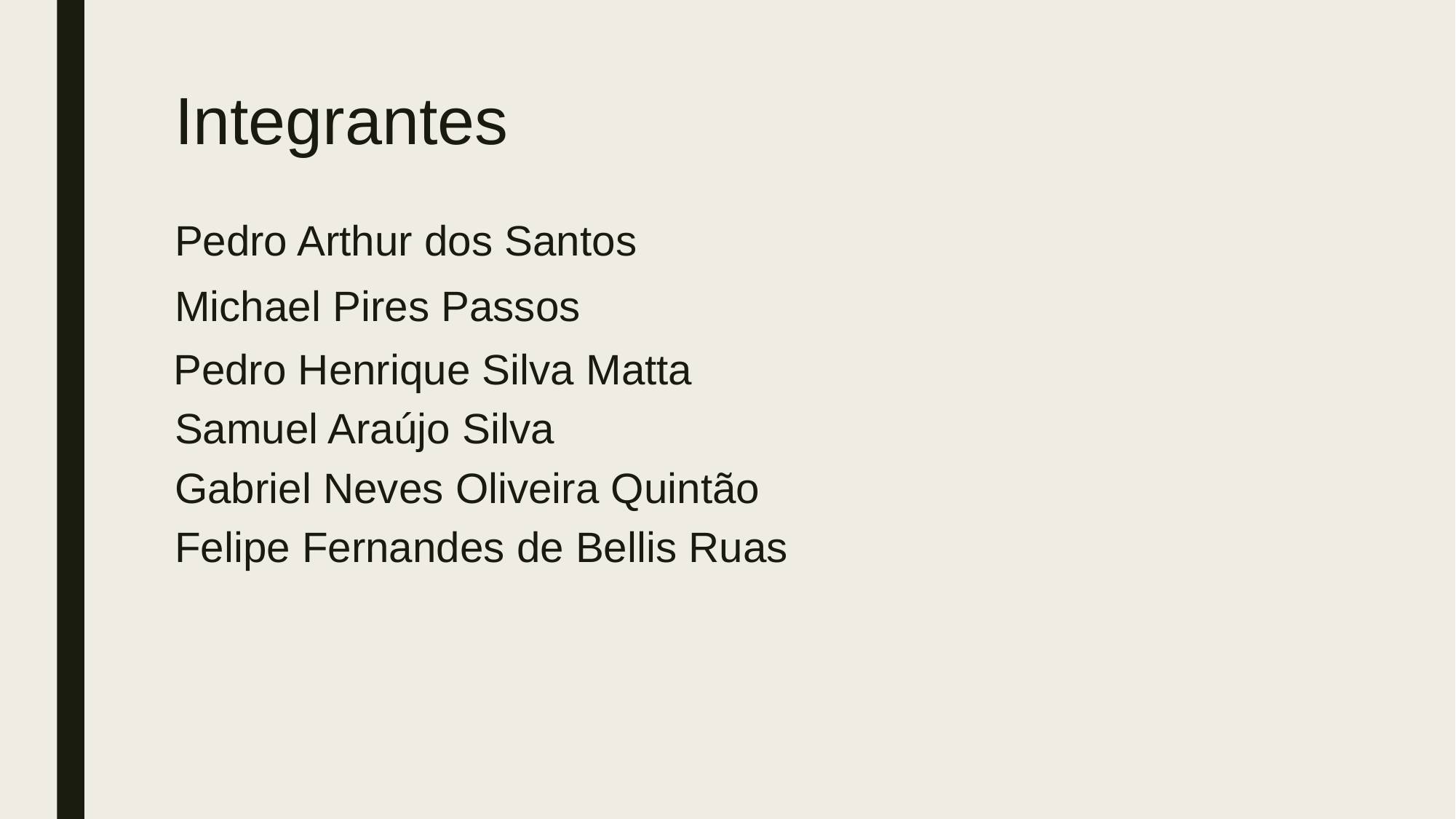

Integrantes
# Pedro Arthur dos Santos
Michael Pires Passos
Pedro Henrique Silva Matta
Samuel Araújo Silva
Gabriel Neves Oliveira Quintão
Felipe Fernandes de Bellis Ruas